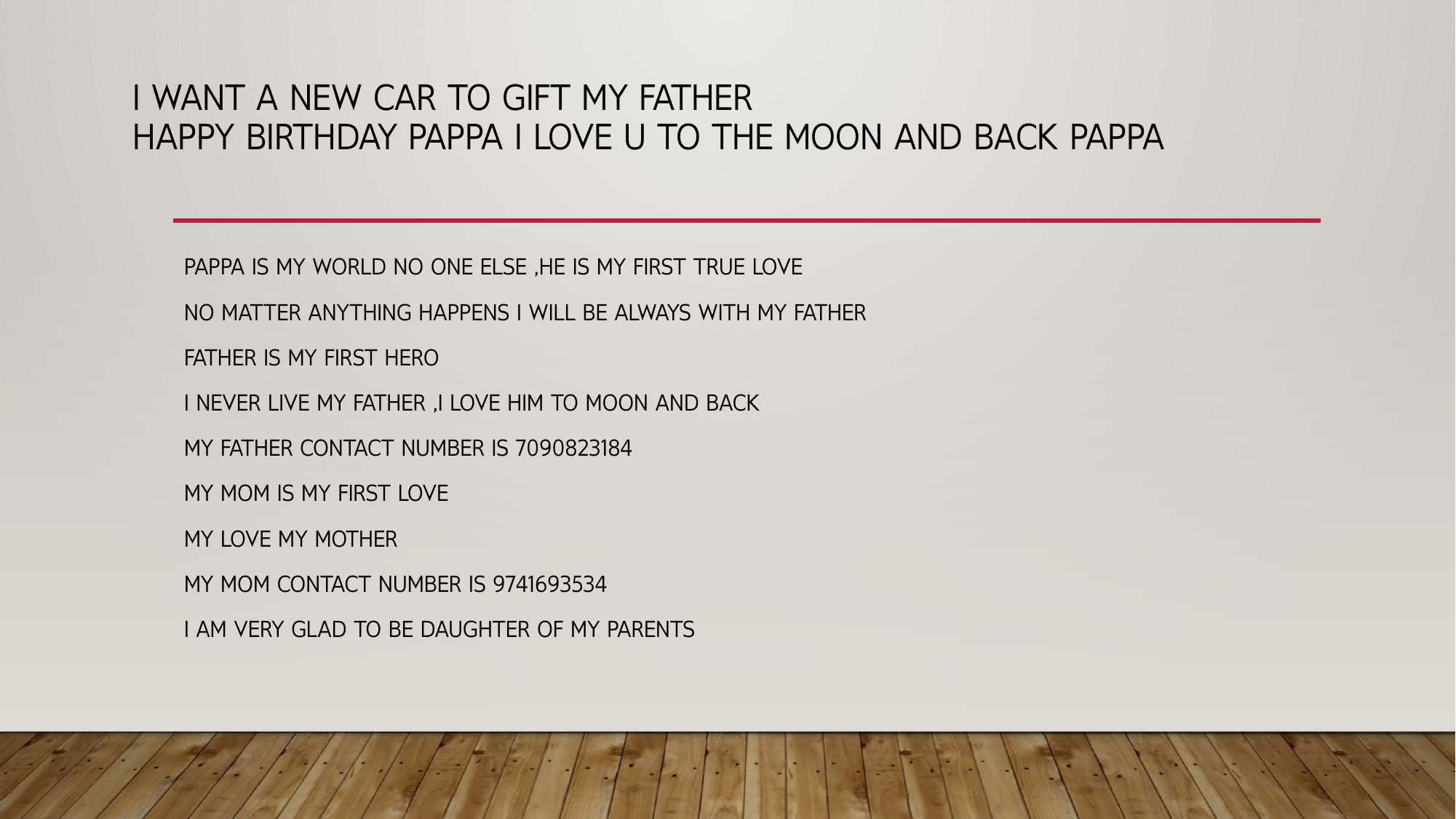

# I WANT A NEW CAR TO GIFT MY FATHER HAPPY BIRTHDAY PAPPA I LOVE U TO THE MOON AND BACK PAPPA
PAPPA IS MY WORLD NO ONE ELSE ,HE IS MY FIRST TRUE LOVE
NO MATTER ANYTHING HAPPENS I WILL BE ALWAYS WITH MY FATHER
FATHER IS MY FIRST HERO
I NEVER LIVE MY FATHER ,I LOVE HIM TO MOON AND BACK
MY FATHER CONTACT NUMBER IS 7090823184
MY MOM IS MY FIRST LOVE
MY LOVE MY MOTHER
MY MOM CONTACT NUMBER IS 9741693534
I AM VERY GLAD TO BE DAUGHTER OF MY PARENTS